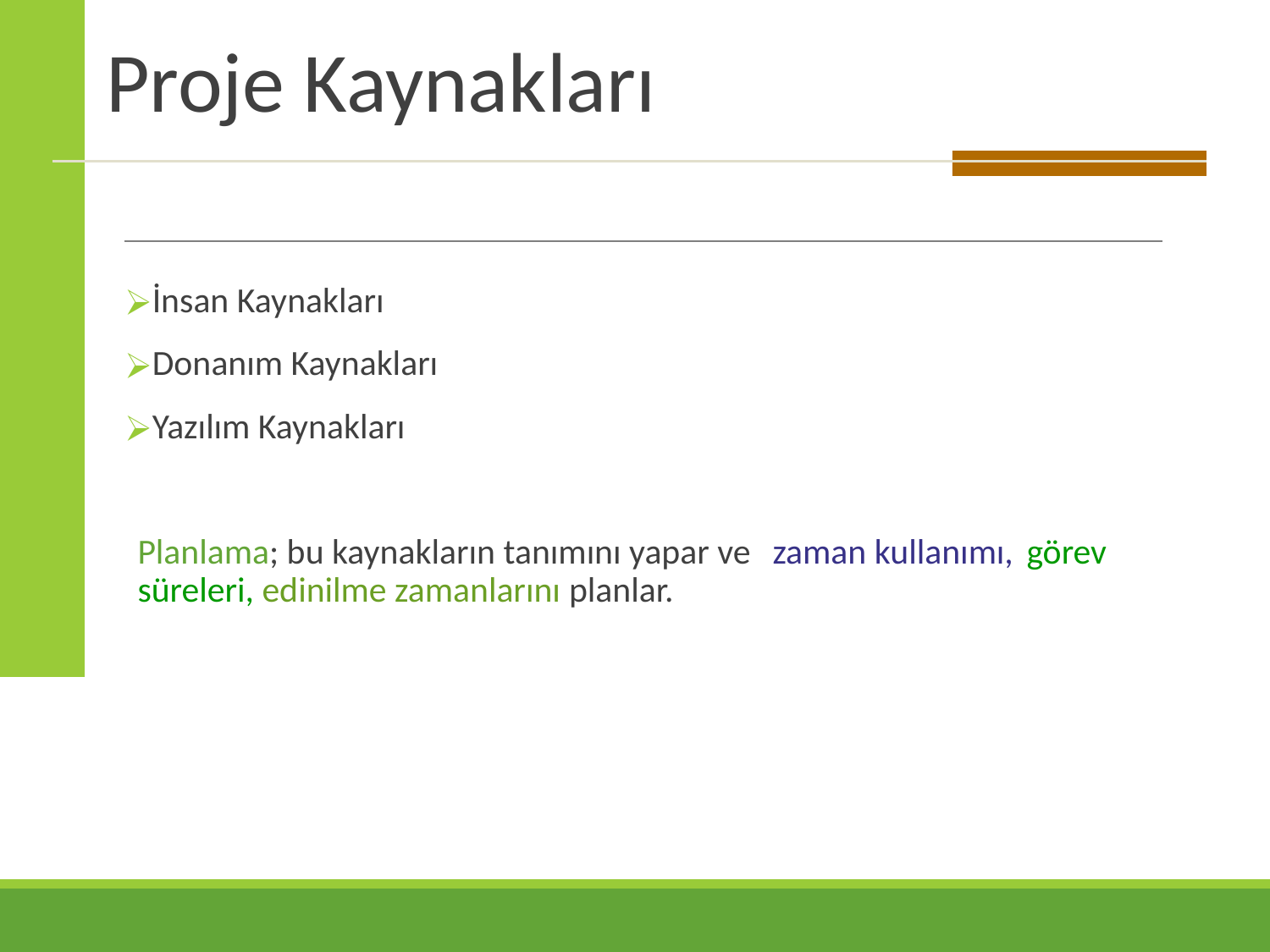

# Proje Kaynakları
İnsan Kaynakları
Donanım Kaynakları
Yazılım Kaynakları

	Planlama; bu kaynakların tanımını yapar ve 	zaman kullanımı, 	görev süreleri, edinilme zamanlarını planlar.